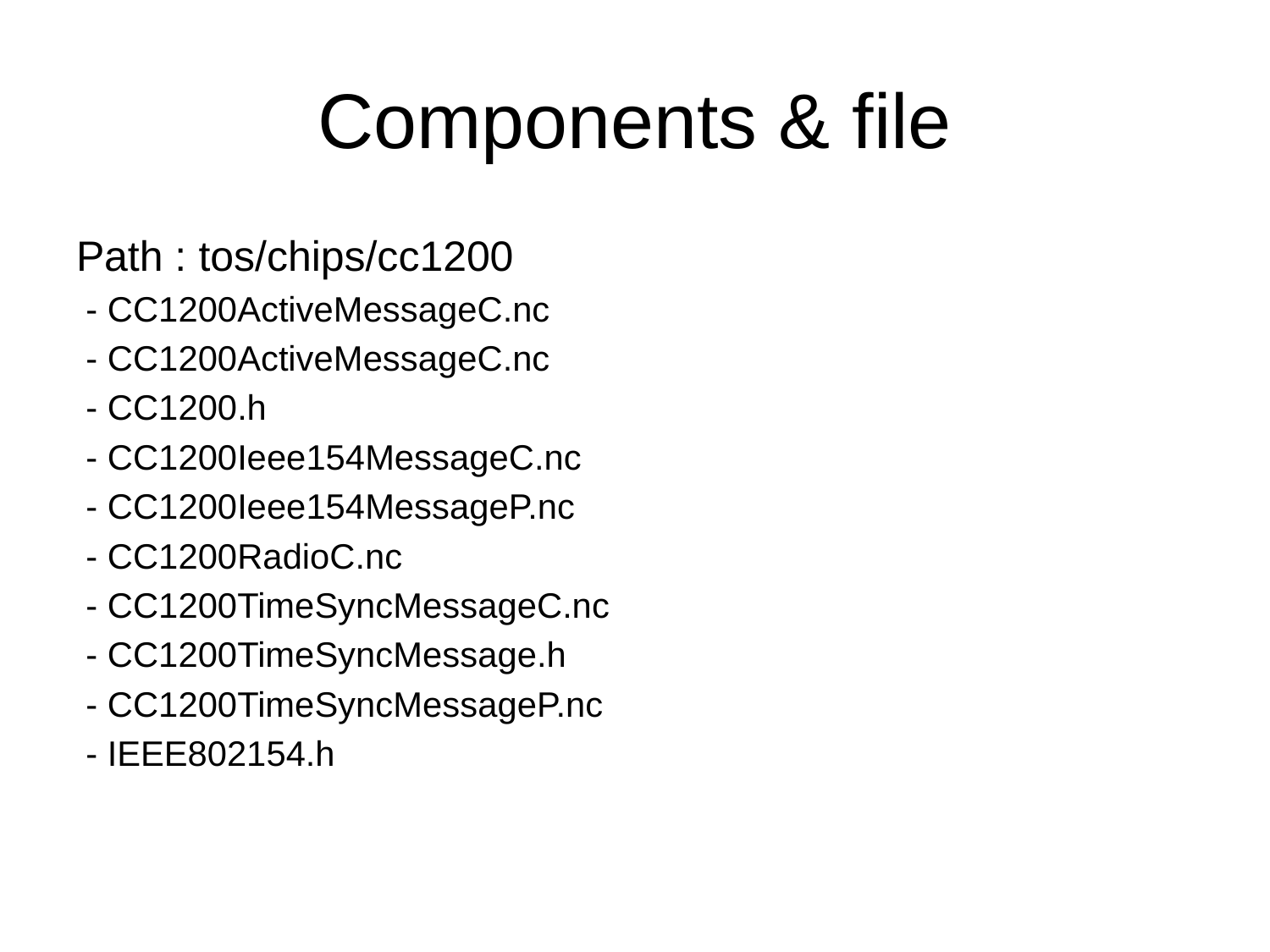

# Components & file
Path : tos/chips/cc1200
 - CC1200ActiveMessageC.nc
 - CC1200ActiveMessageC.nc
 - CC1200.h
 - CC1200Ieee154MessageC.nc
 - CC1200Ieee154MessageP.nc
 - CC1200RadioC.nc
 - CC1200TimeSyncMessageC.nc
 - CC1200TimeSyncMessage.h
 - CC1200TimeSyncMessageP.nc
 - IEEE802154.h